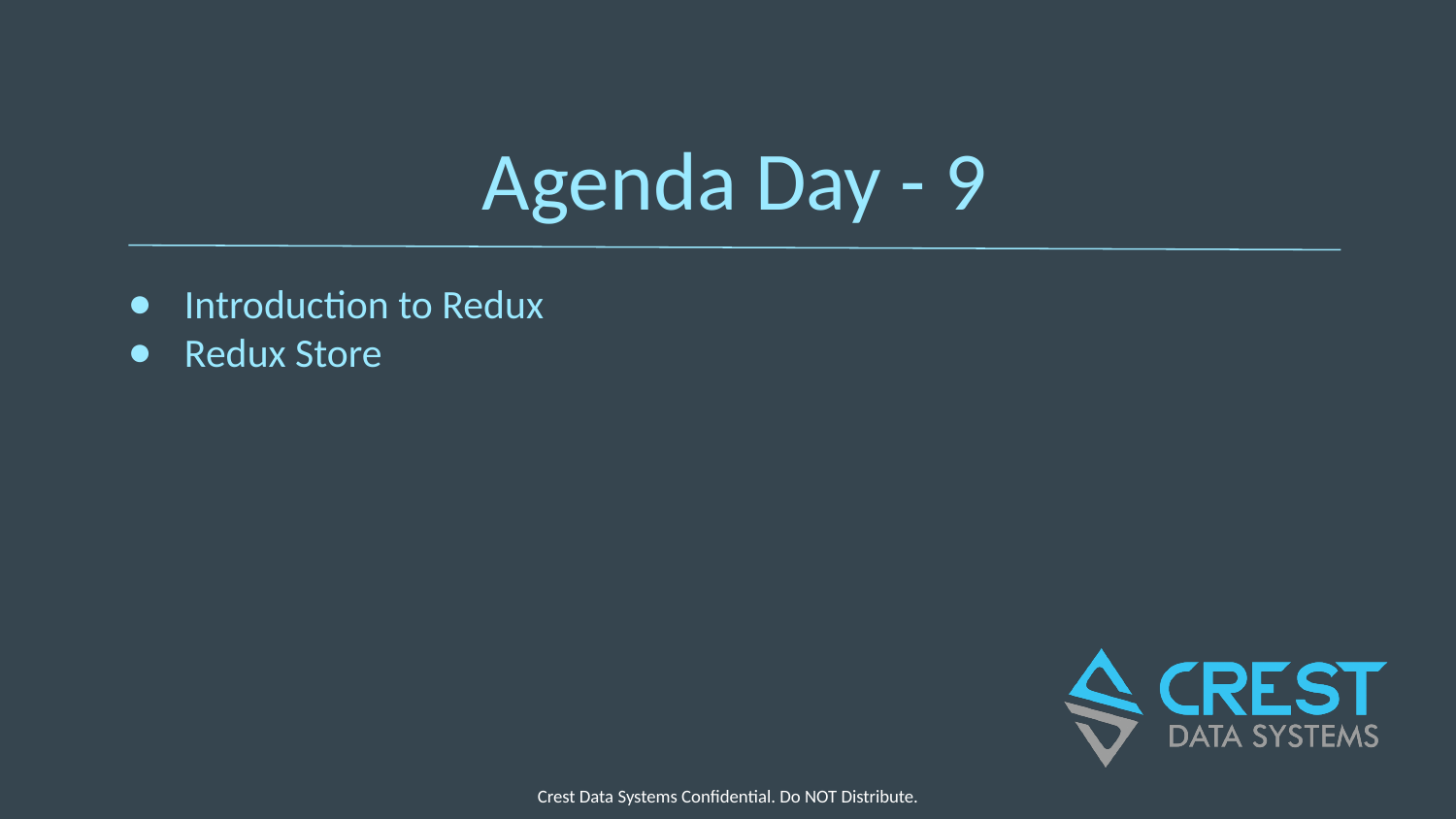

# Agenda Day - 9
Introduction to Redux
Redux Store